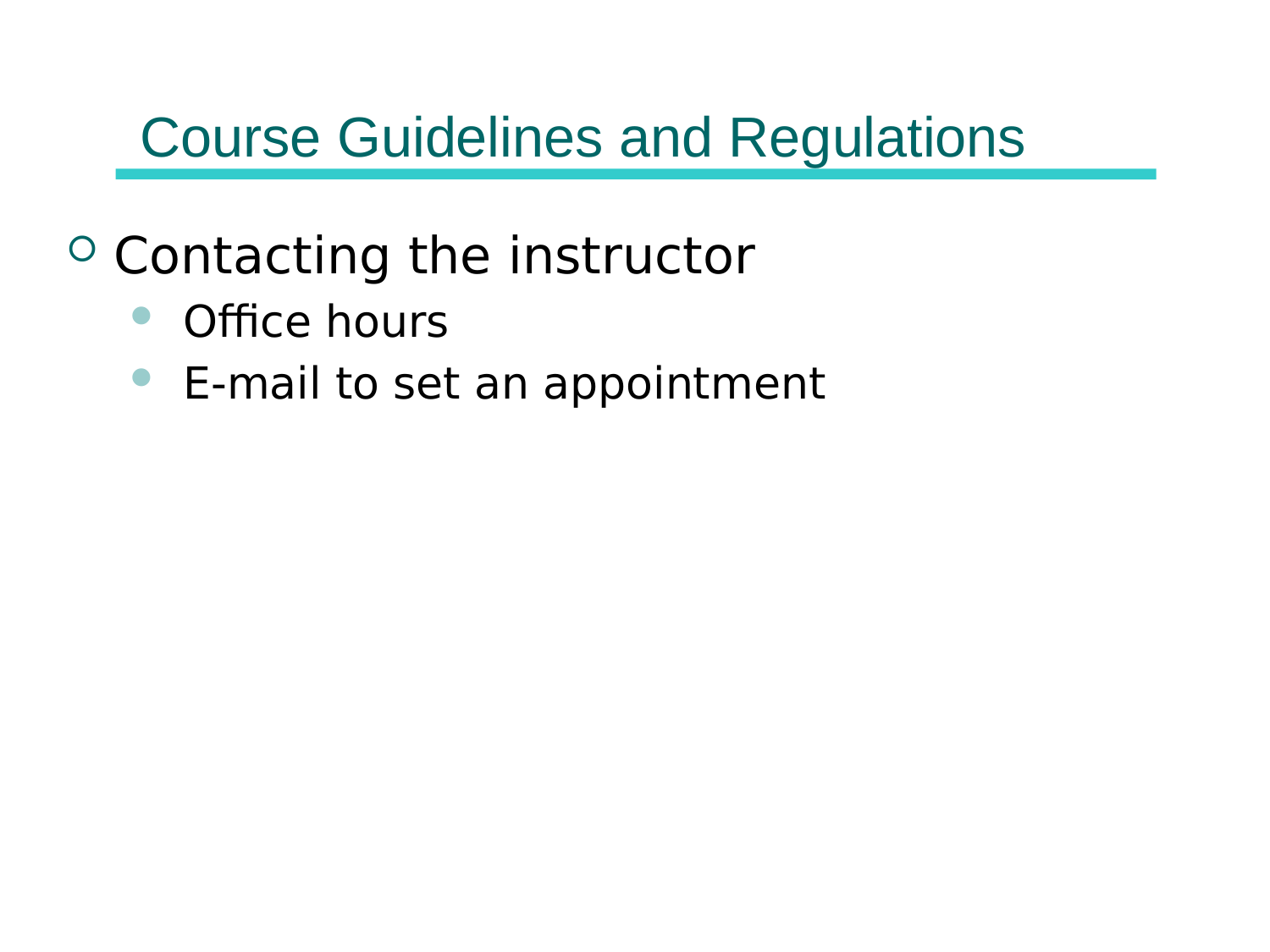

# Course Guidelines and Regulations
Contacting the instructor
 Office hours
 E-mail to set an appointment